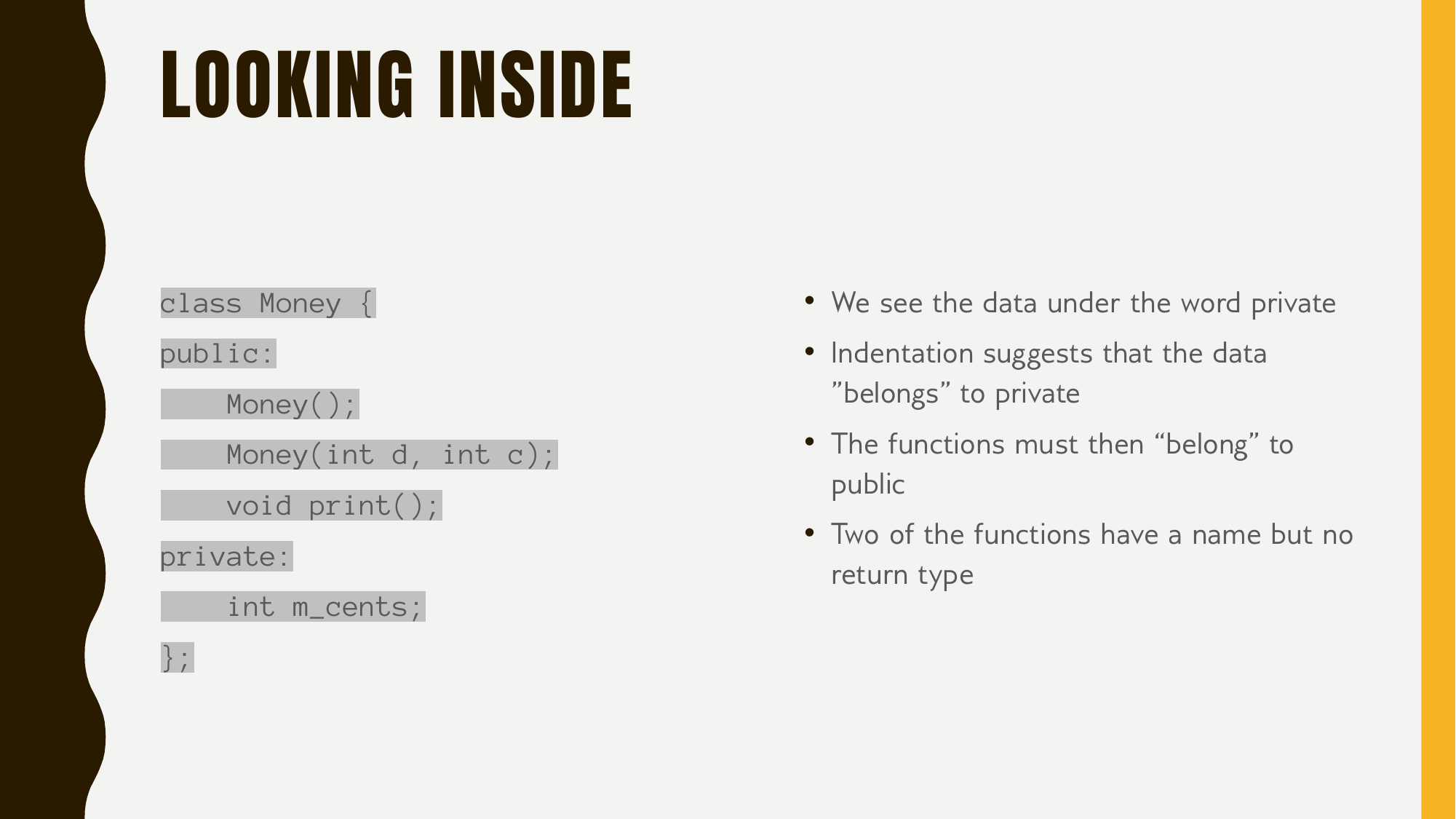

# Looking Inside
class Money {
public:
    Money();
    Money(int d, int c);
    void print();
private:
    int m_cents;
};
We see the data under the word private
Indentation suggests that the data ”belongs” to private
The functions must then “belong” to public
Two of the functions have a name but no return type